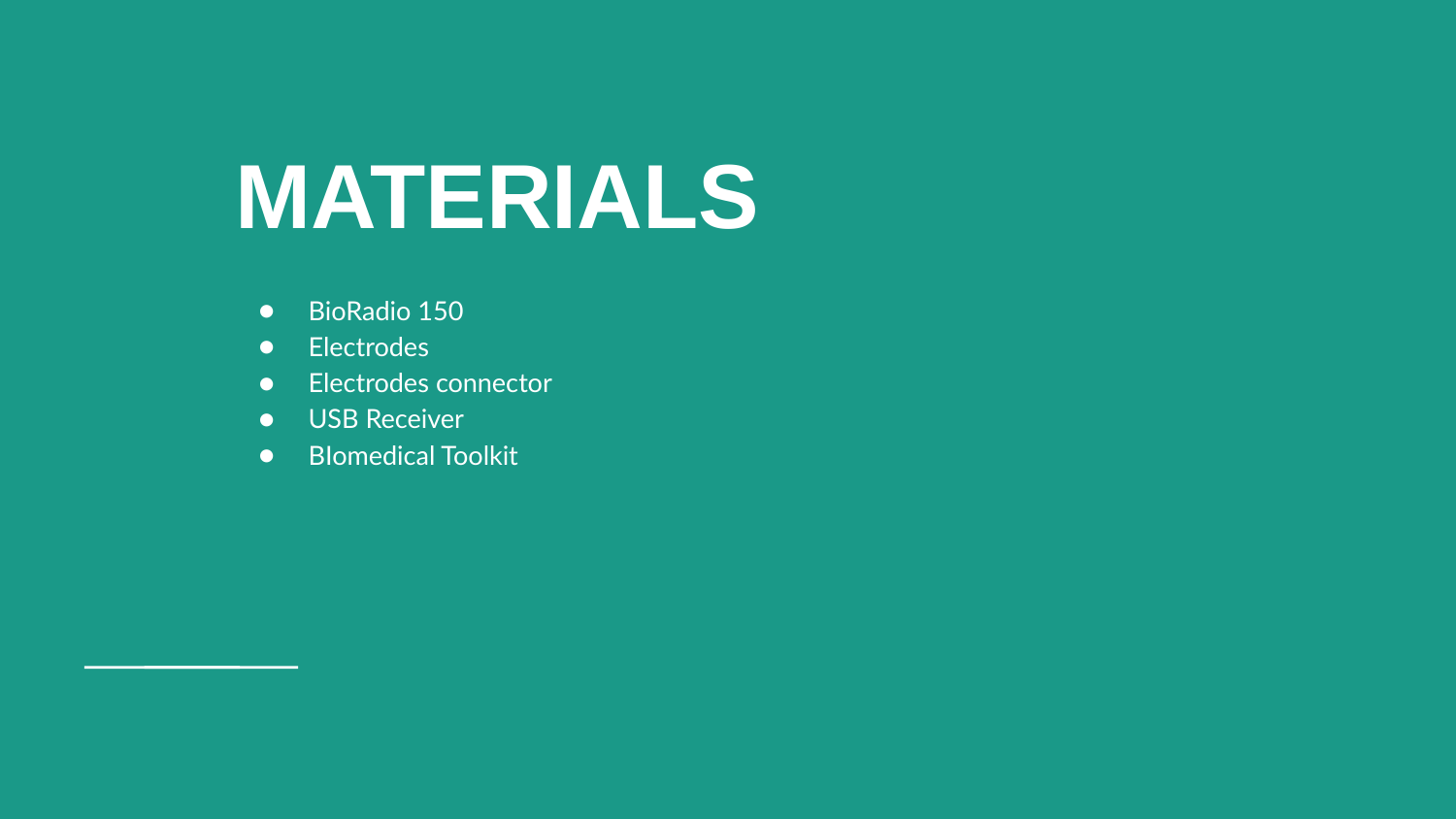

# MATERIALS
BioRadio 150
Electrodes
Electrodes connector
USB Receiver
BIomedical Toolkit